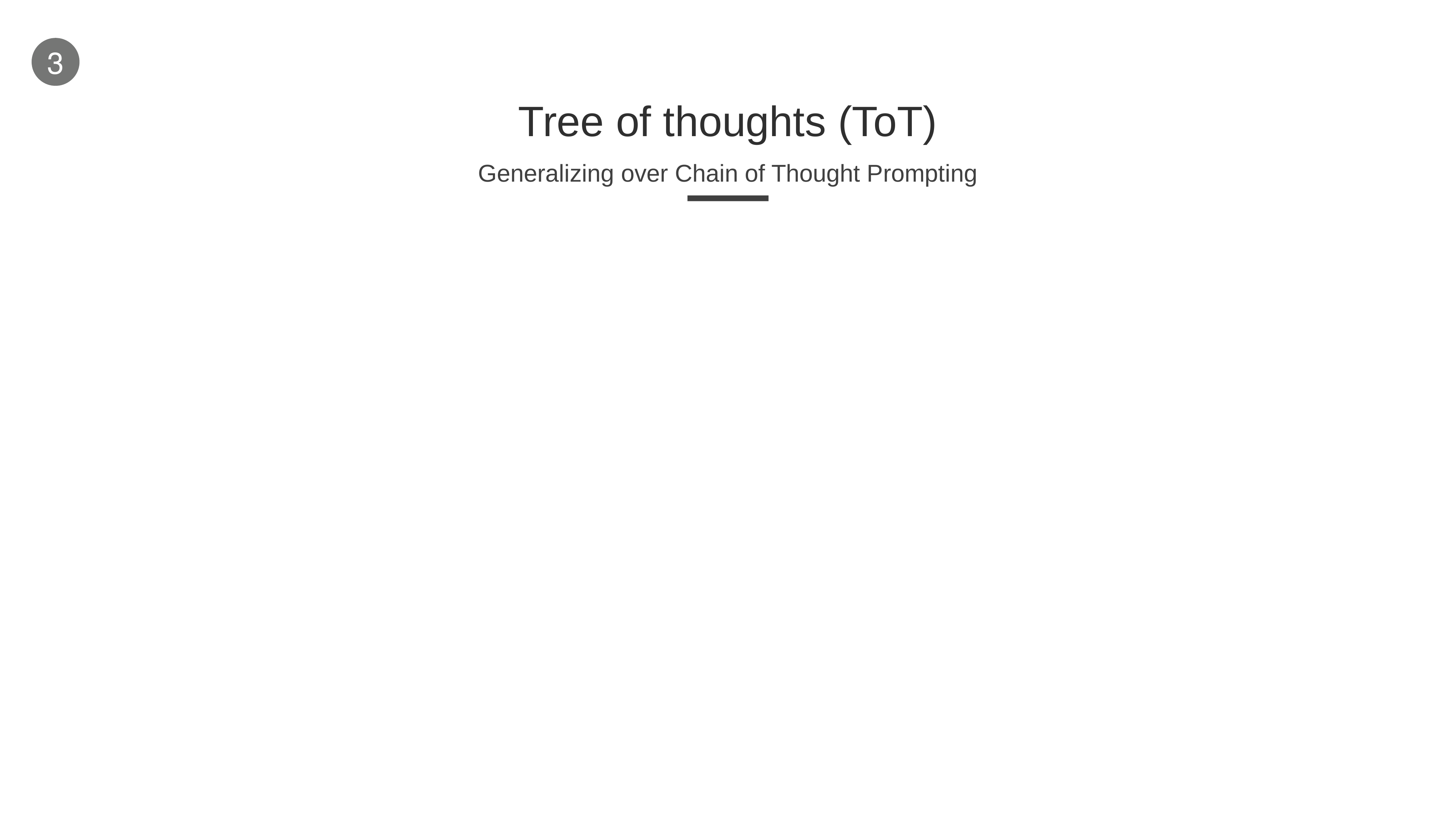

3
# Tree of thoughts (ToT)
Generalizing over Chain of Thought Prompting